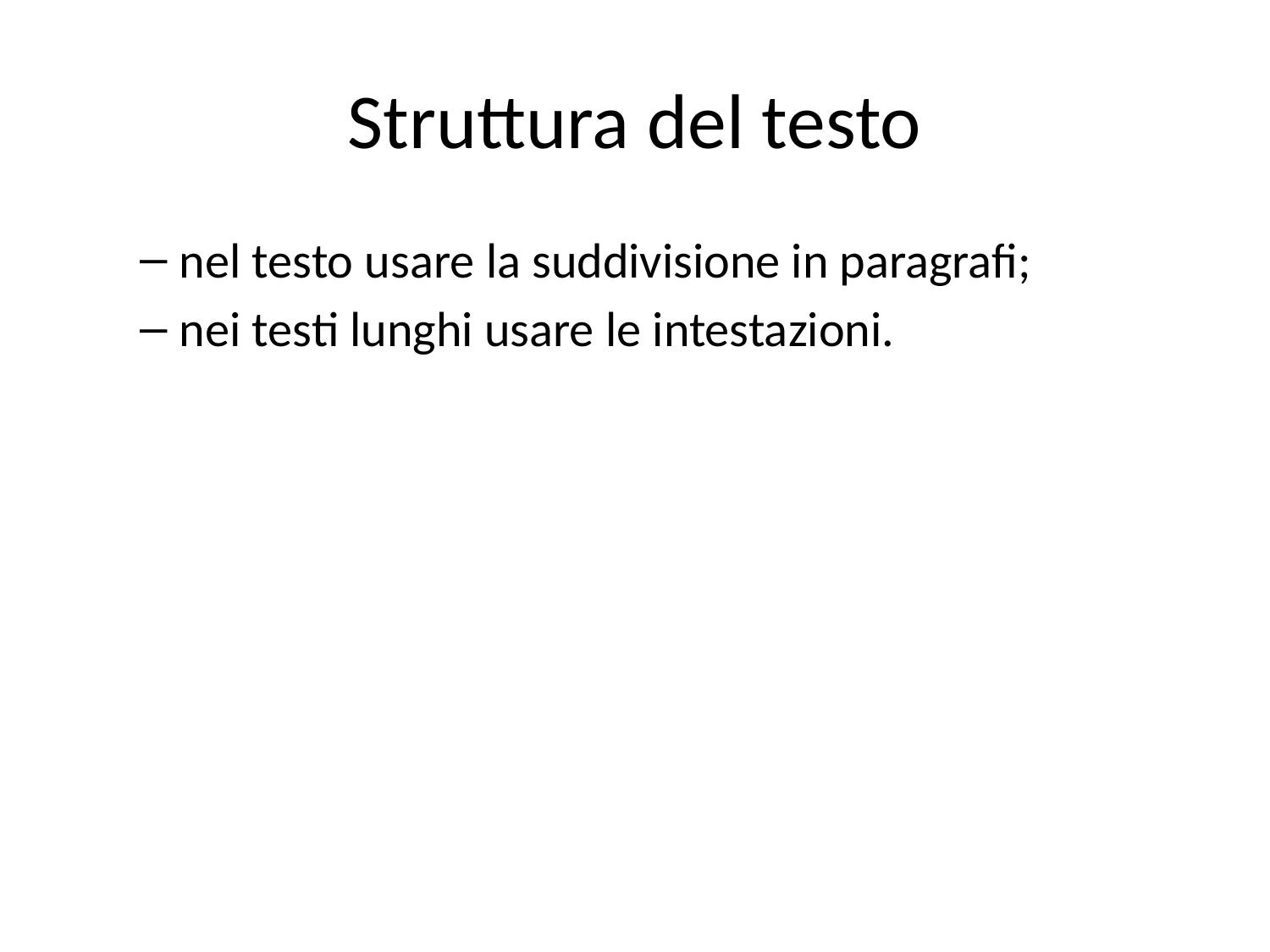

# Struttura del testo
nel testo usare la suddivisione in paragrafi;
nei testi lunghi usare le intestazioni.